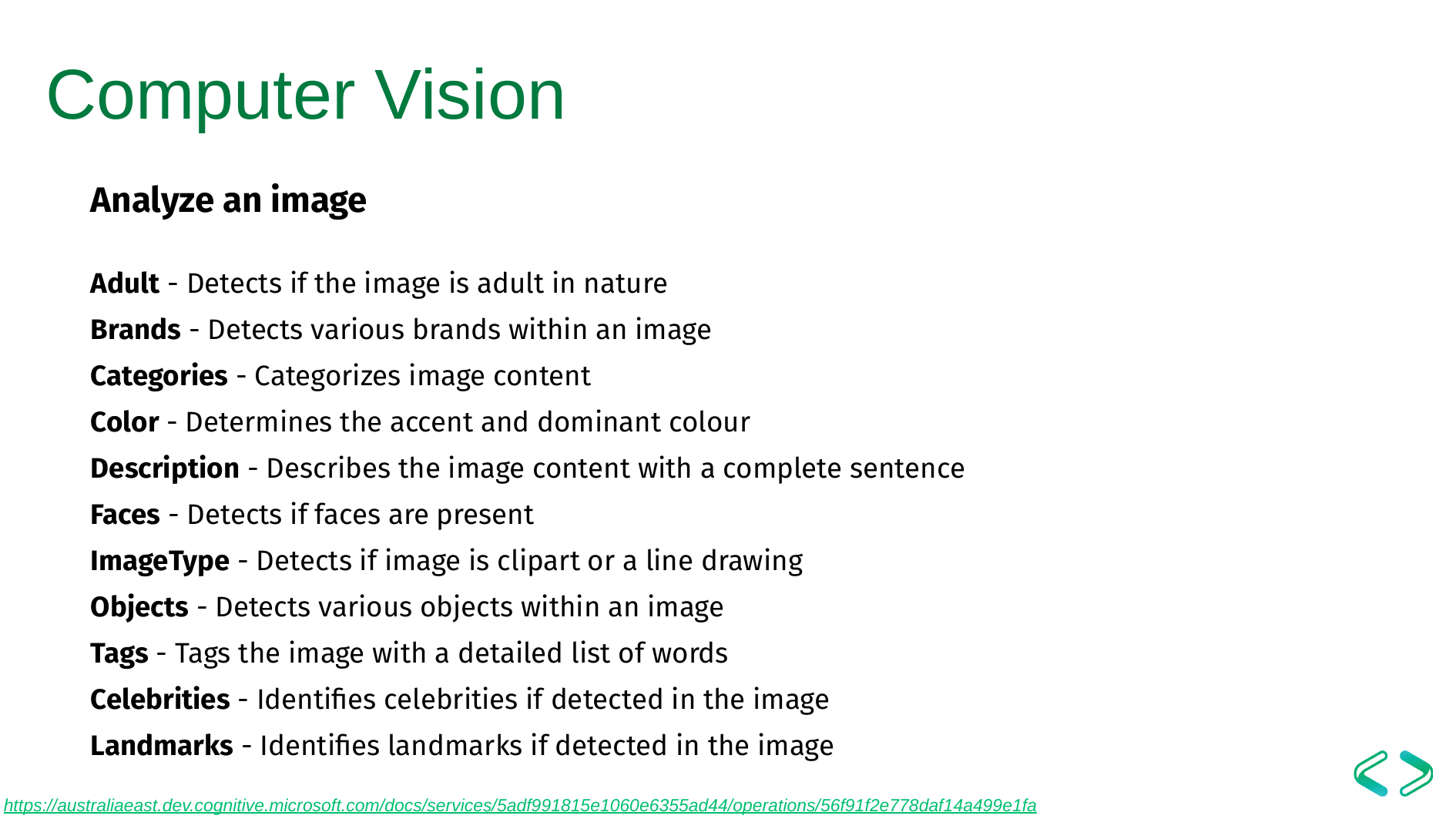

# Computer Vision
Analyze an image

Adult - Detects if the image is adult in nature
Brands - Detects various brands within an image
Categories - Categorizes image content
Color - Determines the accent and dominant colour
Description - Describes the image content with a complete sentence
Faces - Detects if faces are present
ImageType - Detects if image is clipart or a line drawing
Objects - Detects various objects within an image
Tags - Tags the image with a detailed list of words
Celebrities - Identifies celebrities if detected in the image
Landmarks - Identifies landmarks if detected in the image
https://australiaeast.dev.cognitive.microsoft.com/docs/services/5adf991815e1060e6355ad44/operations/56f91f2e778daf14a499e1fa